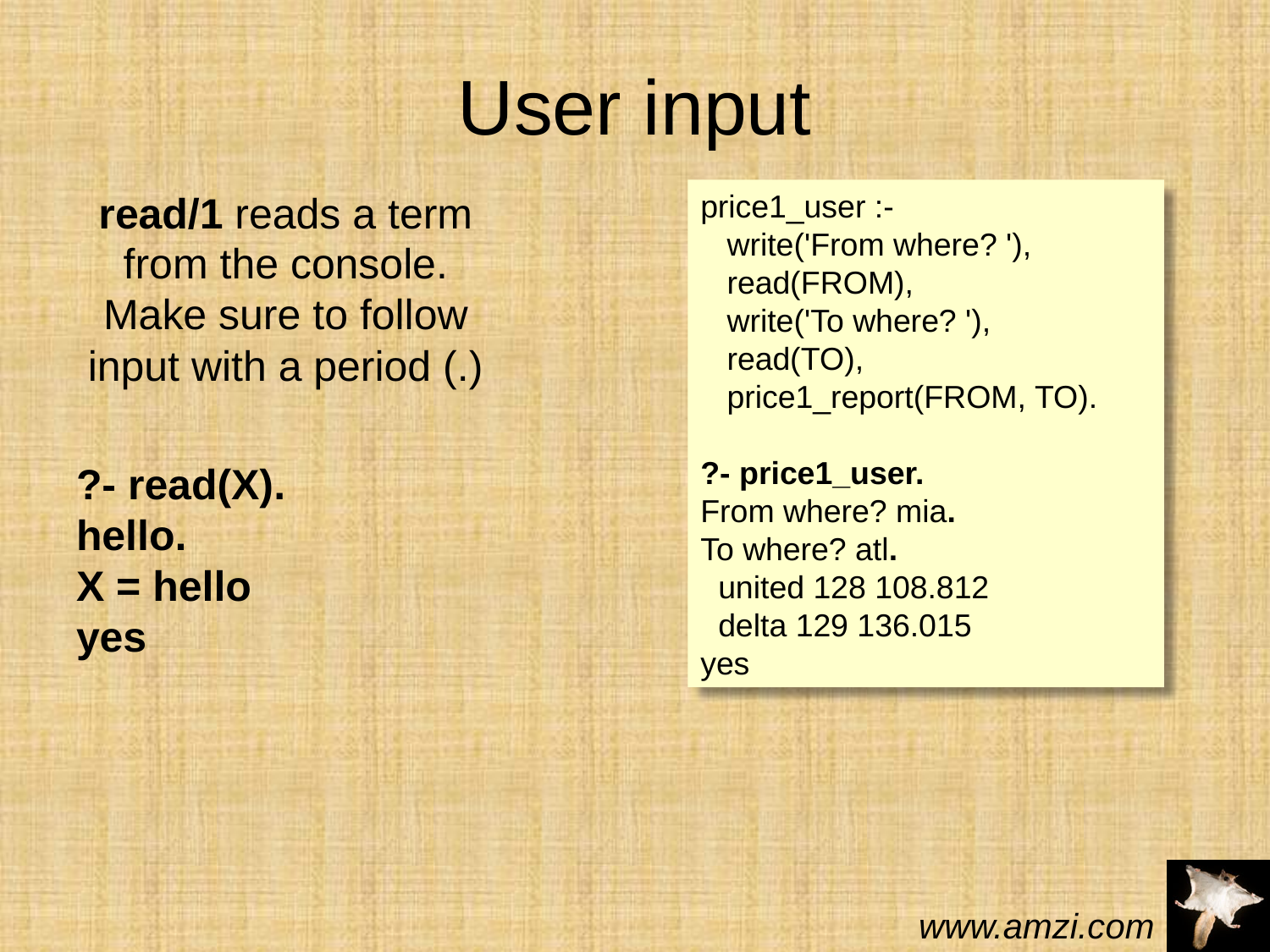

# User input
read/1 reads a term from the console.
Make sure to follow input with a period (.)

?- read(X).
hello.
X = hello
yes

price1_user :-
   write('From where? '),
   read(FROM),
   write('To where? '),
   read(TO),
   price1_report(FROM, TO).

?- price1_user.
From where? mia.
To where? atl.
  united 128 108.812
  delta 129 136.015
yes